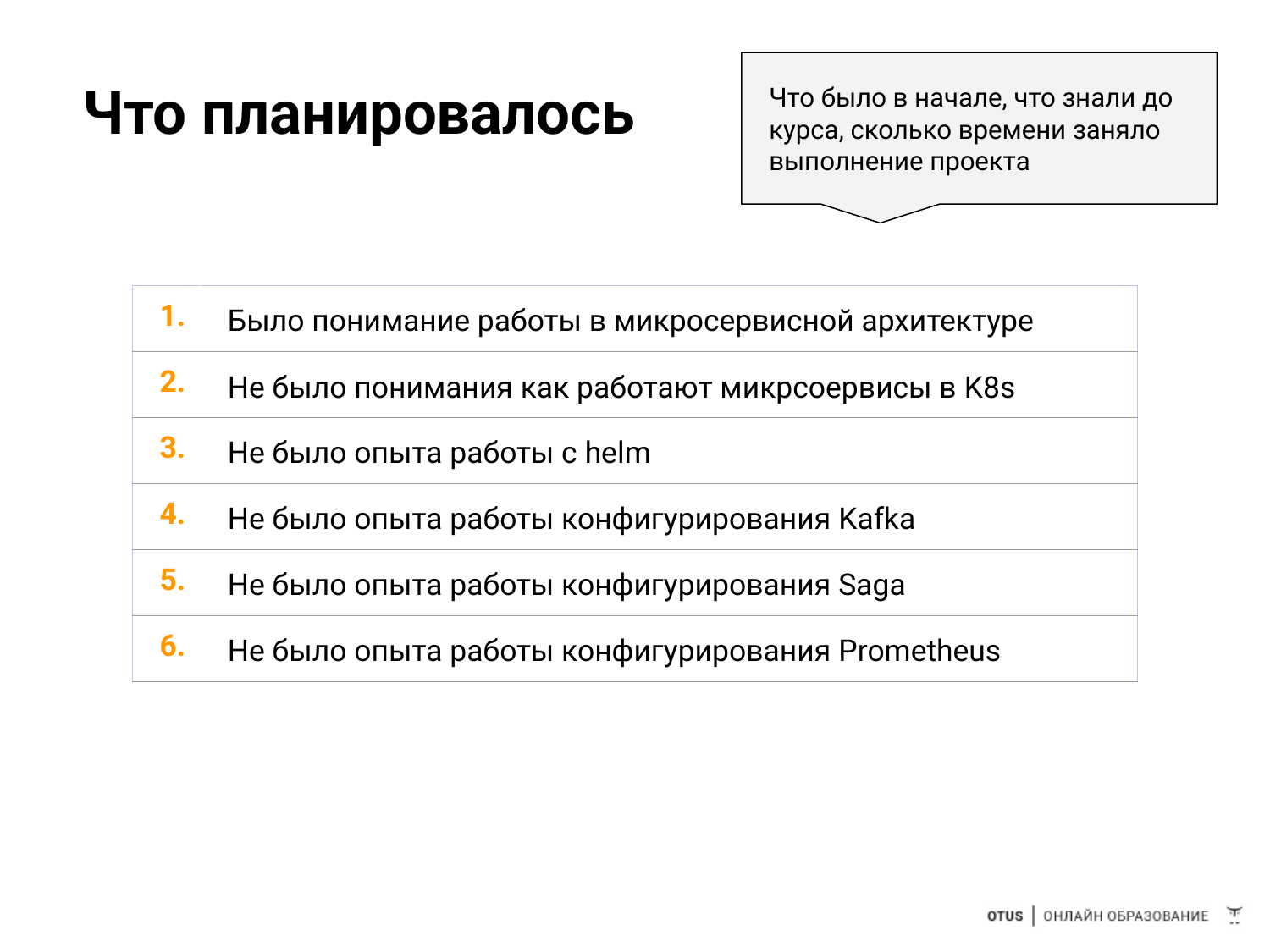

Что было в начале, что знали до курса, сколько времени заняло выполнение проекта
# Что планировалось
| 1. | Было понимание работы в микросервисной архитектуре |
| --- | --- |
| 2. | Не было понимания как работают микрсоервисы в K8s |
| 3. | Не было опыта работы с helm |
| 4. | Не было опыта работы конфигурирования Kafka |
| 5. | Не было опыта работы конфигурирования Saga |
| 6. | Не было опыта работы конфигурирования Prometheus |